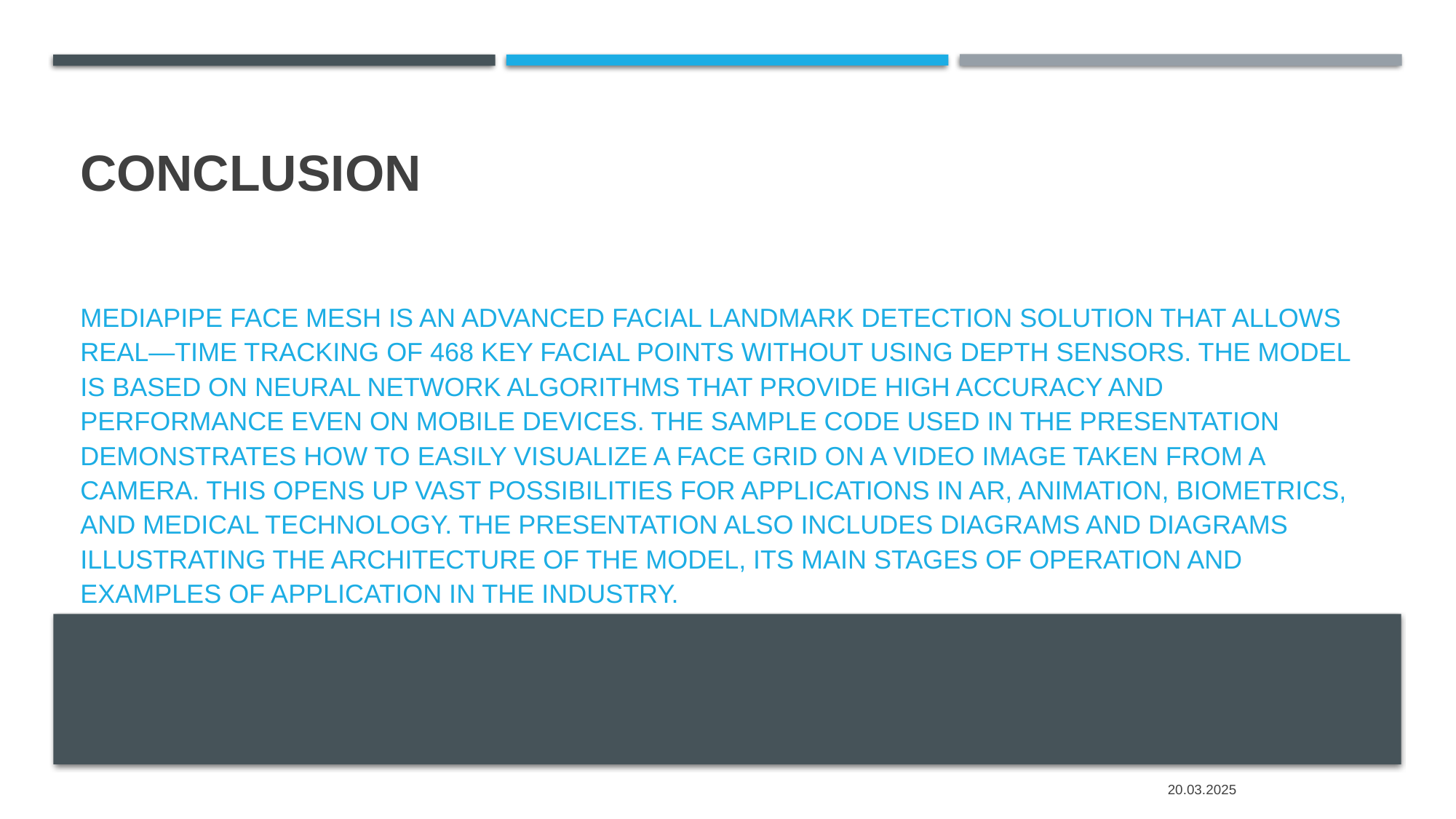

# Conclusion
MediaPipe Face Mesh is an advanced facial landmark detection solution that allows real—time tracking of 468 key facial points without using depth sensors. The model is based on neural network algorithms that provide high accuracy and performance even on mobile devices. The sample code used in the presentation demonstrates how to easily visualize a face grid on a video image taken from a camera. This opens up vast possibilities for applications in AR, animation, biometrics, and medical technology. The presentation also includes diagrams and diagrams illustrating the architecture of the model, its main stages of operation and examples of application in the industry.
20.03.2025